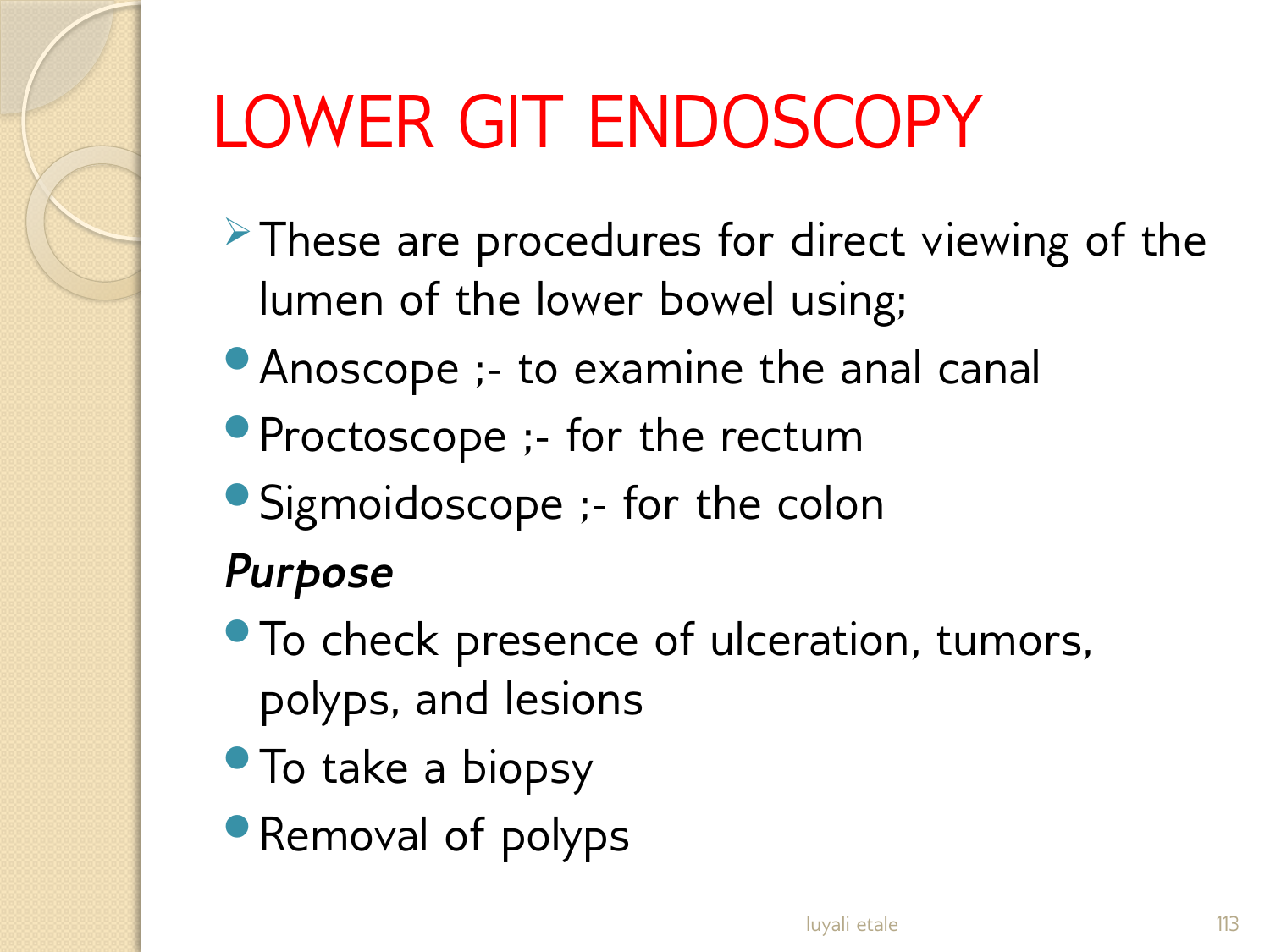

# LOWER GIT ENDOSCOPY
These are procedures for direct viewing of the lumen of the lower bowel using;
Anoscope ;- to examine the anal canal
Proctoscope ;- for the rectum
Sigmoidoscope ;- for the colon
Purpose
To check presence of ulceration, tumors, polyps, and lesions
To take a biopsy
Removal of polyps
luyali etale
113